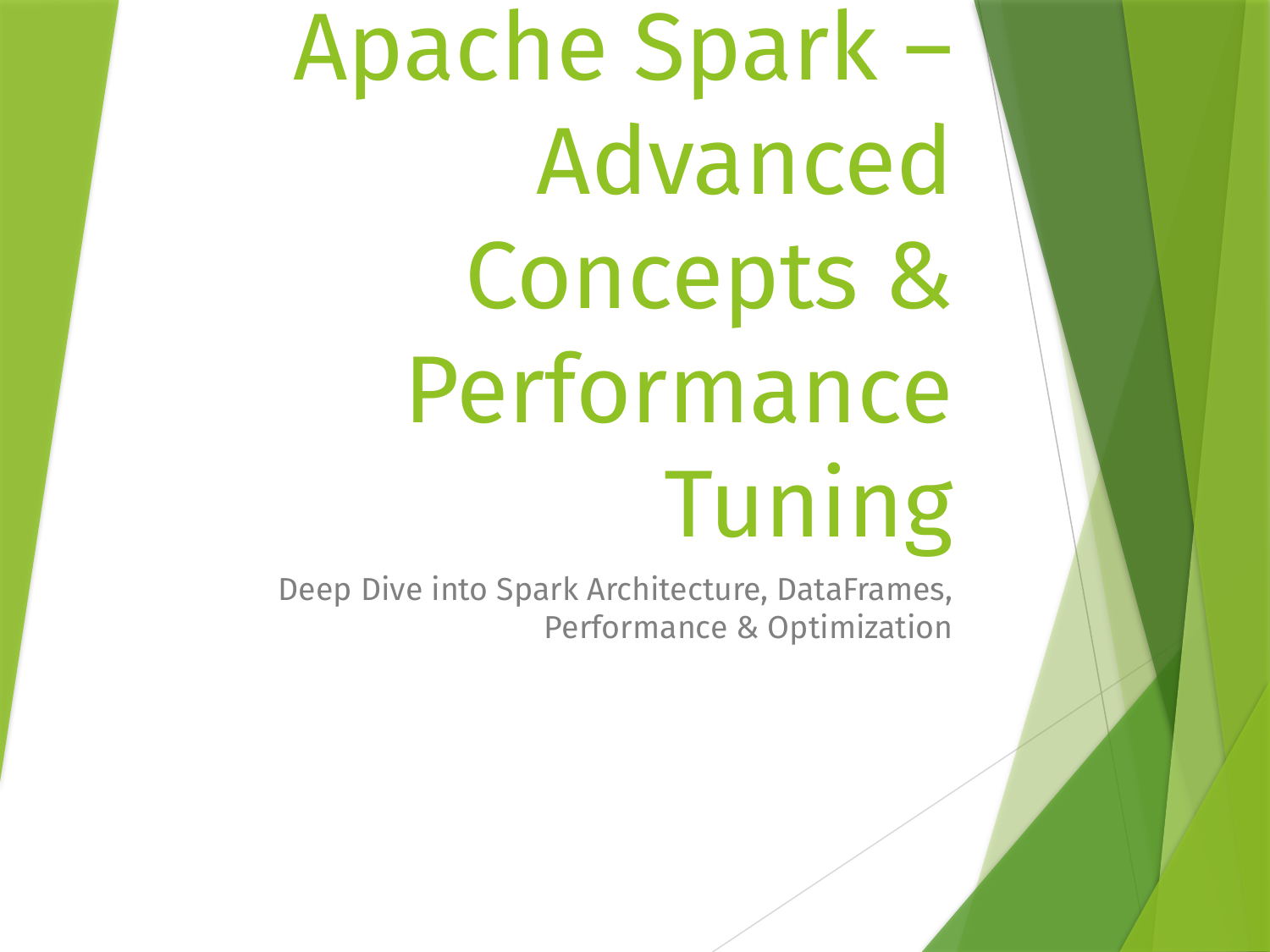

# Apache Spark – Advanced Concepts & Performance Tuning
Deep Dive into Spark Architecture, DataFrames, Performance & Optimization